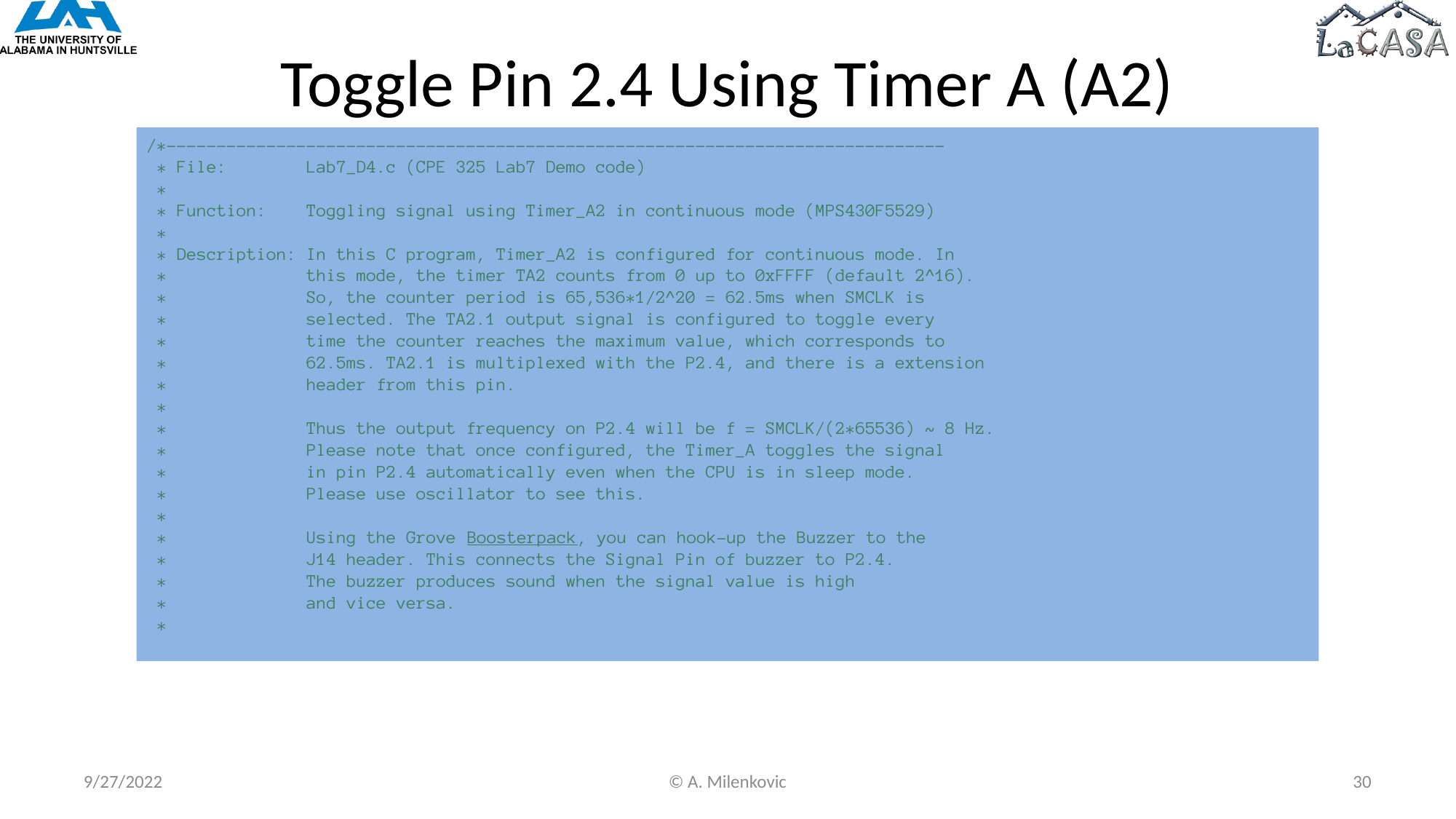

# Toggle Pin 2.4 Using Timer A (A2)
/*------------------------------------------------------------------------------
 * File:        Lab7_D4.c (CPE 325 Lab7 Demo code)
 *
 * Function:    Toggling signal using Timer_A2 in continuous mode (MPS430F5529)
 *
 * Description: In this C program, Timer_A2 is configured for continuous mode. In
 *              this mode, the timer TA2 counts from 0 up to 0xFFFF (default 2^16).
 *              So, the counter period is 65,536*1/2^20 = 62.5ms when SMCLK is
 *              selected. The TA2.1 output signal is configured to toggle every
 *              time the counter reaches the maximum value, which corresponds to
 *              62.5ms. TA2.1 is multiplexed with the P2.4, and there is a extension
 *              header from this pin.
 *
 *              Thus the output frequency on P2.4 will be f = SMCLK/(2*65536) ~ 8 Hz.
 *              Please note that once configured, the Timer_A toggles the signal
 *              in pin P2.4 automatically even when the CPU is in sleep mode.
 *              Please use oscillator to see this.
 *
 *              Using the Grove Boosterpack, you can hook-up the Buzzer to the
 *              J14 header. This connects the Signal Pin of buzzer to P2.4.
 *              The buzzer produces sound when the signal value is high
 *              and vice versa.
 *

9/27/2022
© A. Milenkovic
30